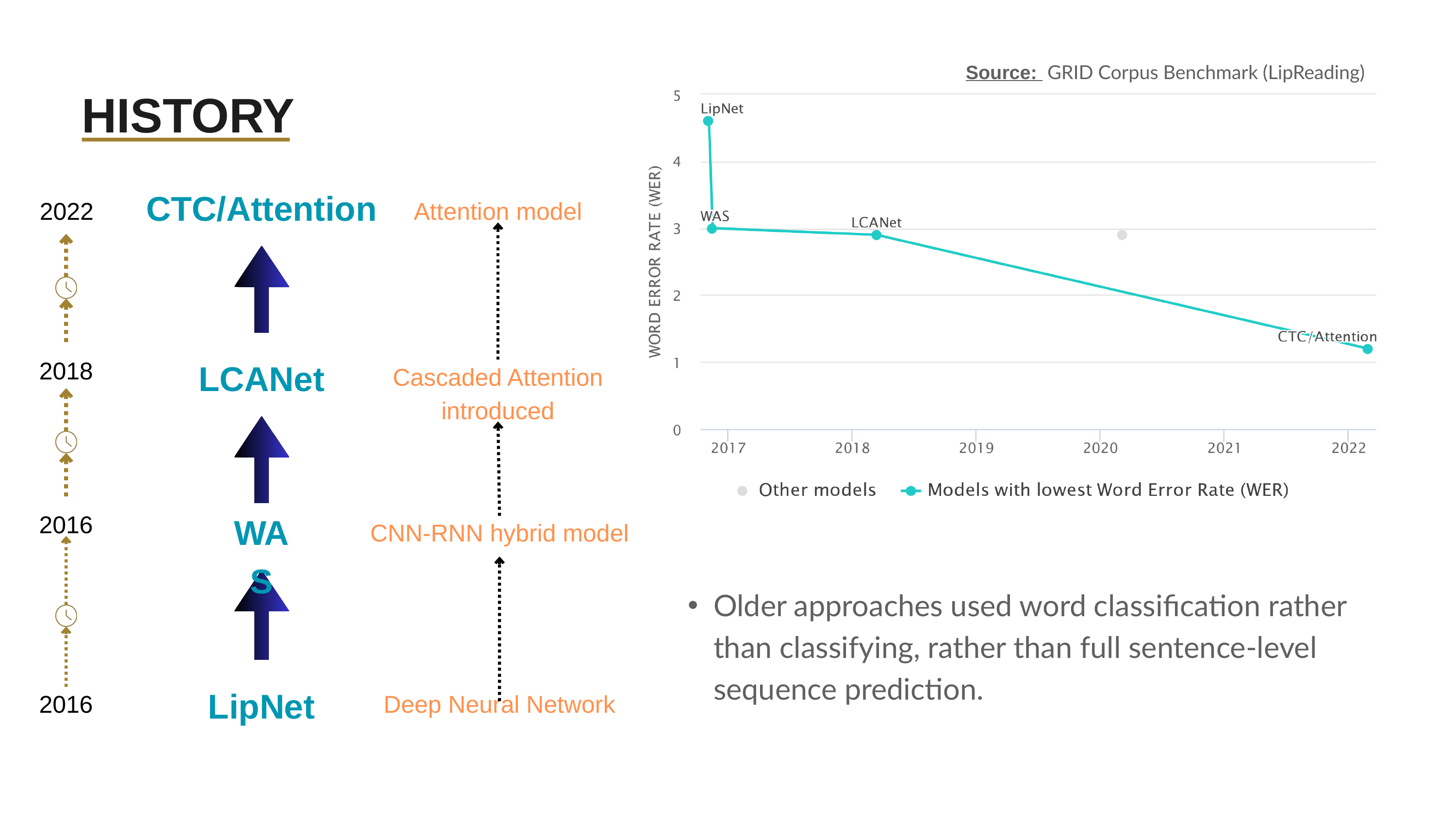

Source:  GRID Corpus Benchmark (LipReading)
HISTORY

CTC/Attention

LCANet

WAS

LipNet
2022
Attention model

2018
Cascaded Attention
 introduced

2016
CNN-RNN hybrid model

Older approaches used word classification rather than classifying, rather than full sentence-level sequence prediction.

2016
Deep Neural Network